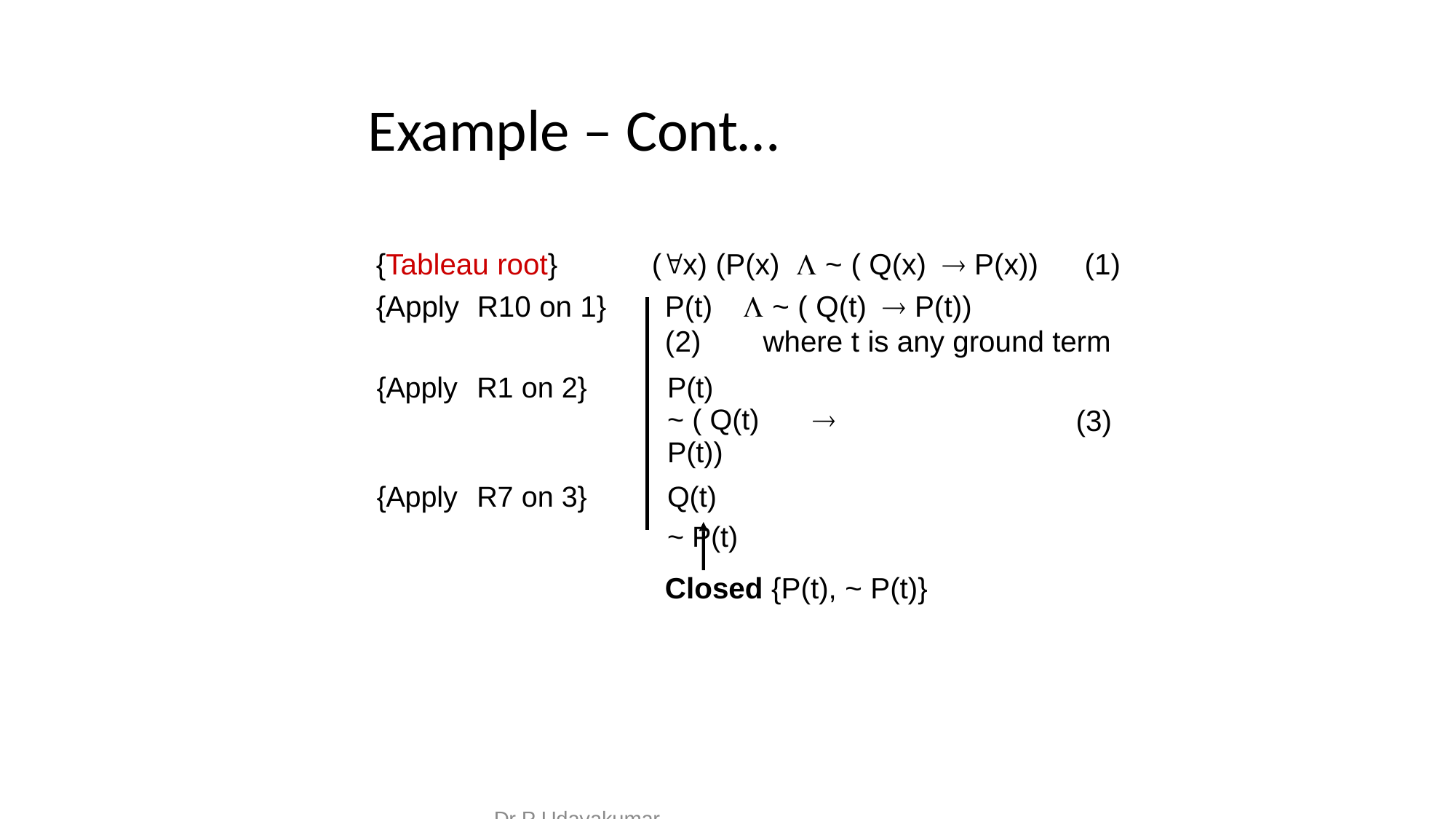

# Example – Cont…
{Tableau root}
{Apply	R10 on 1}
(∀x) (P(x)	Λ ~ ( Q(x)	→ P(x))	(1)
P(t)	Λ ~ ( Q(t)	→ P(t))	(2)

where t is any ground term

(3)
| {Apply | R1 on 2} | P(t) ~ ( Q(t) → P(t)) |
| --- | --- | --- |
| {Apply | R7 on 3} | Q(t) ~ P(t) |

Closed {P(t), ~ P(t)}
Dr P Udayakumar